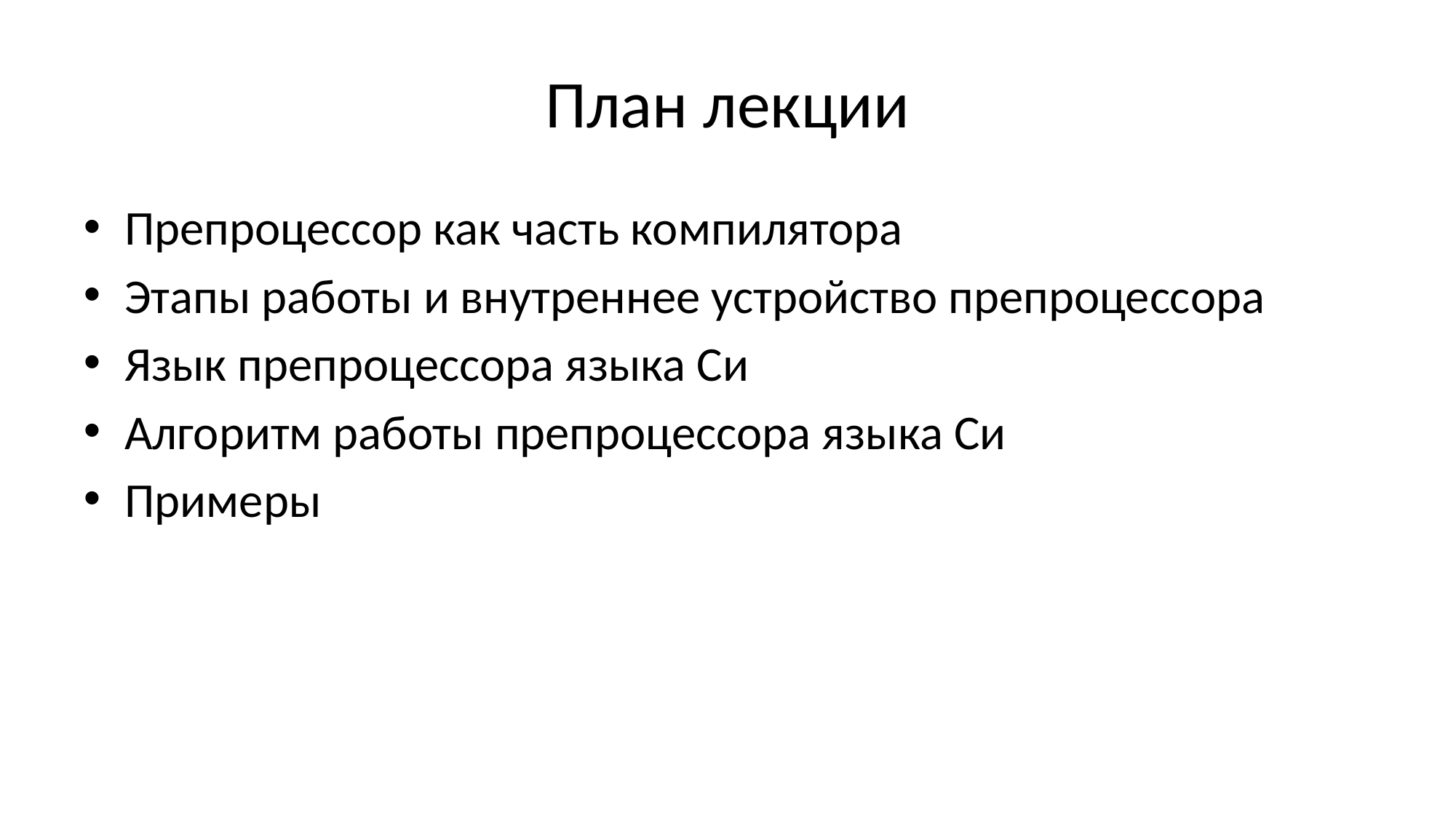

# План лекции
Препроцессор как часть компилятора
Этапы работы и внутреннее устройство препроцессора
Язык препроцессора языка Си
Алгоритм работы препроцессора языка Си
Примеры